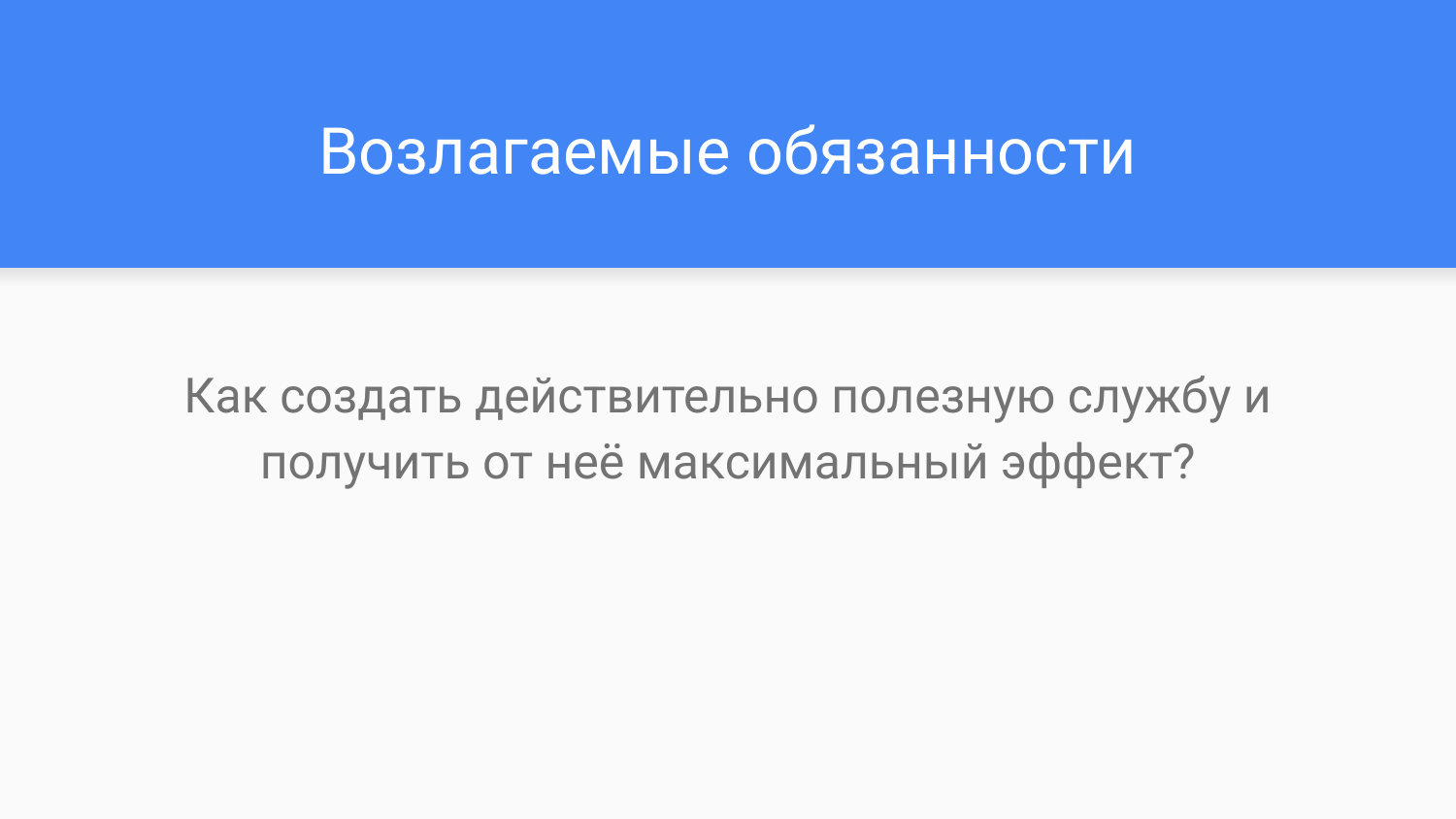

# Возлагаемые обязанности
Как создать действительно полезную службу и получить от неё максимальный эффект?